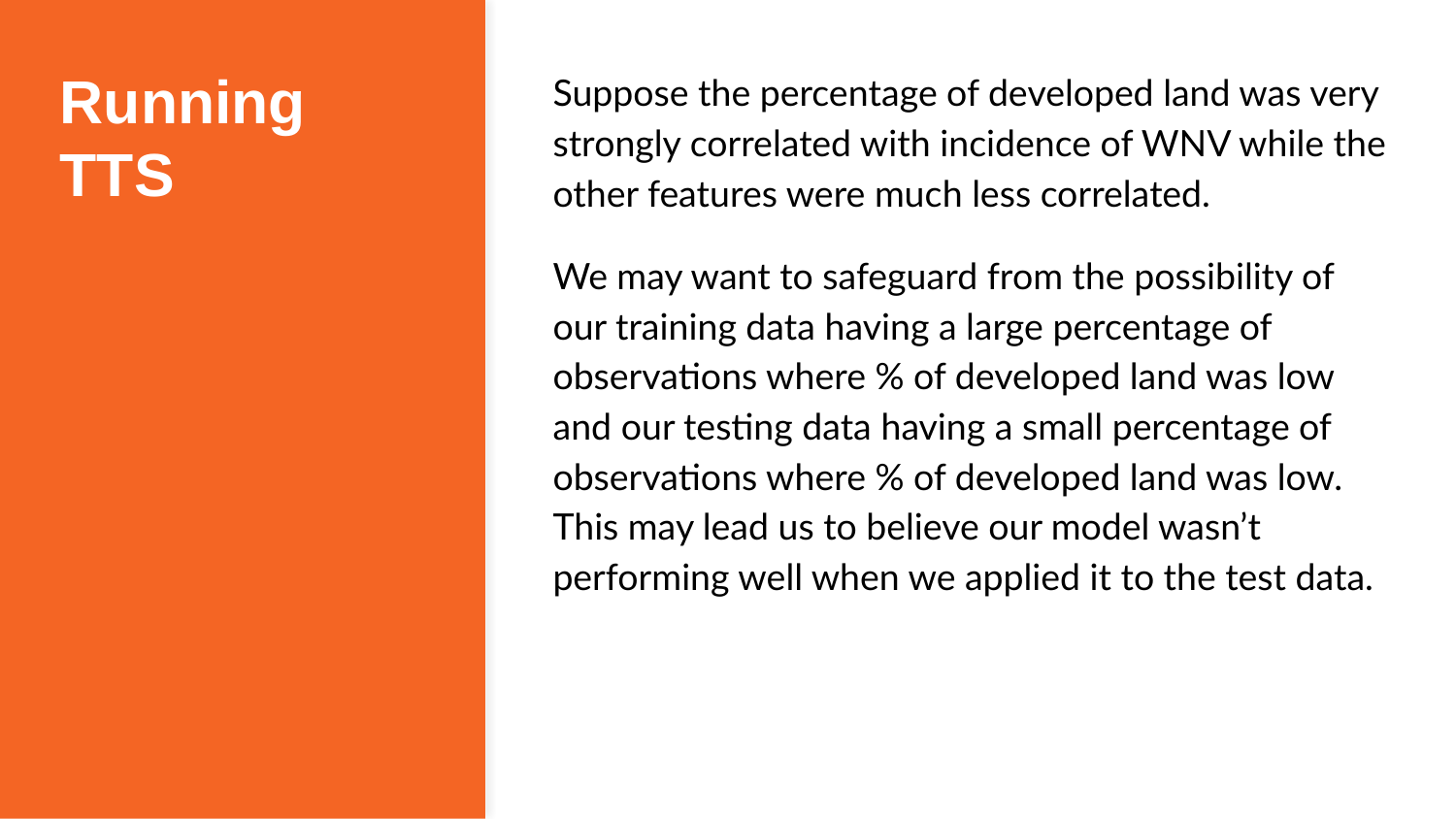

# Running TTS
Suppose the percentage of developed land was very strongly correlated with incidence of WNV while the other features were much less correlated.
We may want to safeguard from the possibility of our training data having a large percentage of observations where % of developed land was low and our testing data having a small percentage of observations where % of developed land was low. This may lead us to believe our model wasn’t performing well when we applied it to the test data.